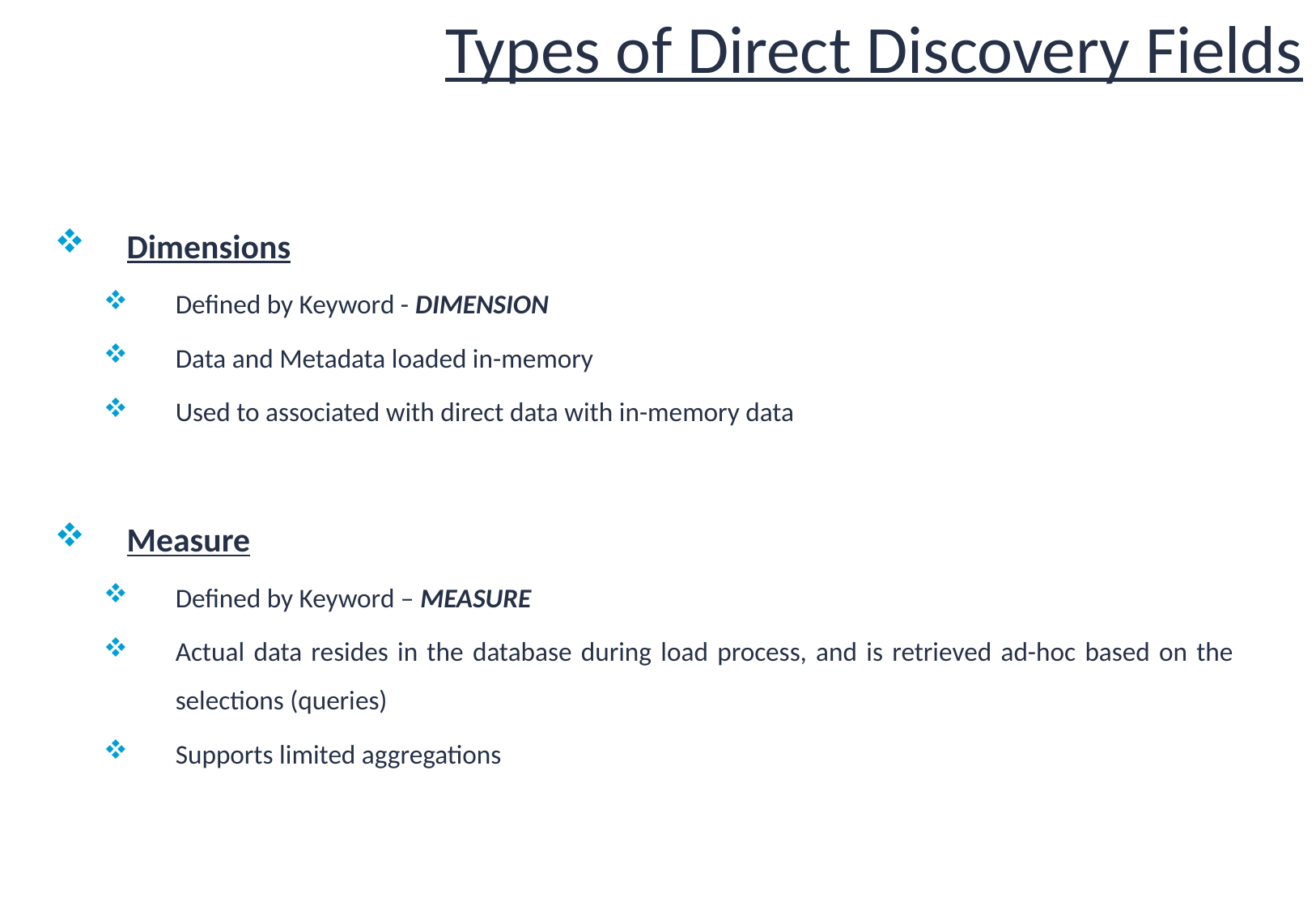

# Types of Direct Discovery Fields
Dimensions
Defined by Keyword - DIMENSION
Data and Metadata loaded in-memory
Used to associated with direct data with in-memory data

Measure
Defined by Keyword – MEASURE
Actual data resides in the database during load process, and is retrieved ad-hoc based on the selections (queries)
Supports limited aggregations